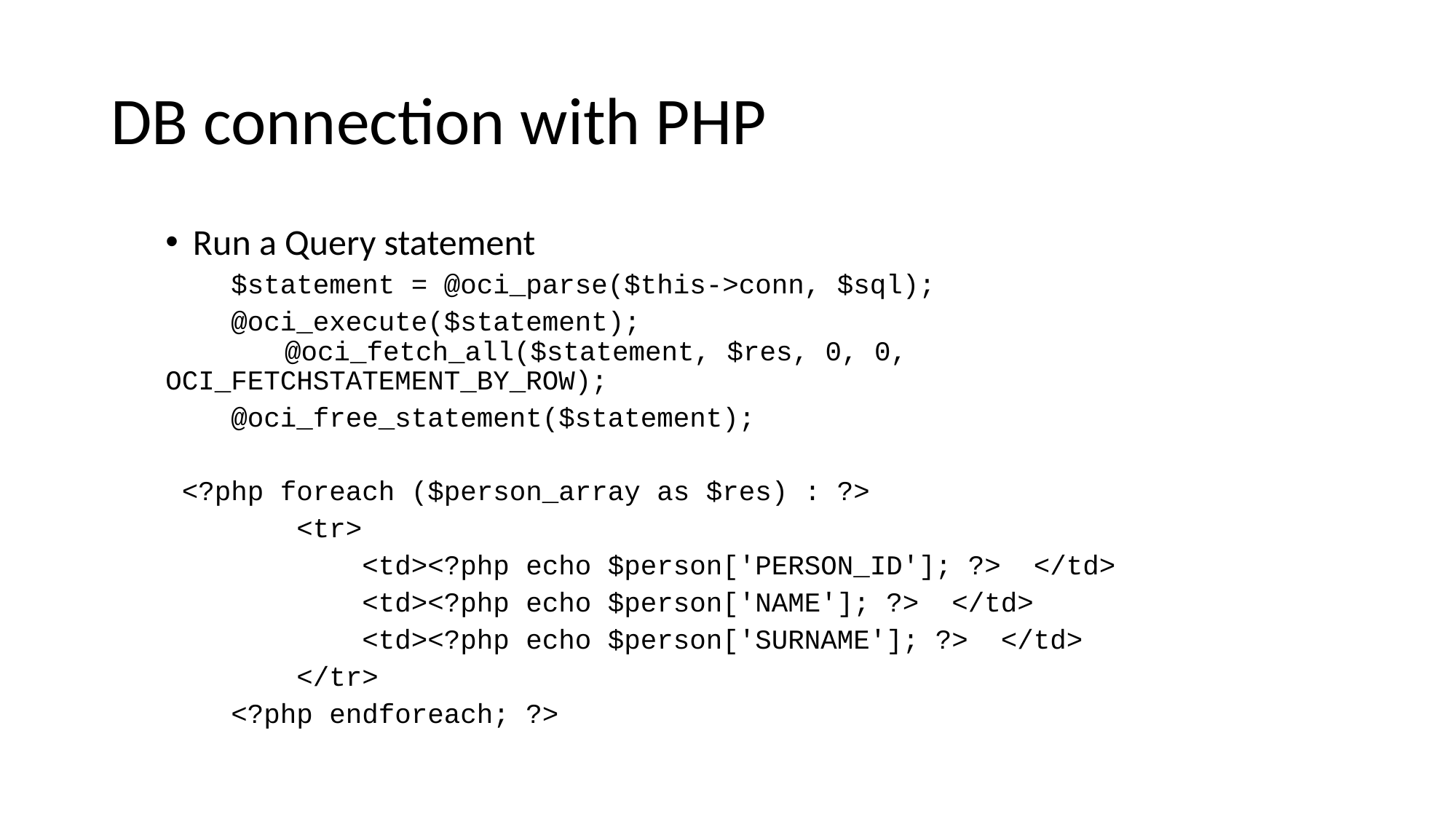

# DB connection with PHP
Run a Query statement
    $statement = @oci_parse($this->conn, $sql);
    @oci_execute($statement);
	 @oci_fetch_all($statement, $res, 0, 0, OCI_FETCHSTATEMENT_BY_ROW);
    @oci_free_statement($statement);

 <?php foreach ($person_array as $res) : ?>
        <tr>
            <td><?php echo $person['PERSON_ID']; ?>  </td>
            <td><?php echo $person['NAME']; ?>  </td>
            <td><?php echo $person['SURNAME']; ?>  </td>
        </tr>
    <?php endforeach; ?>